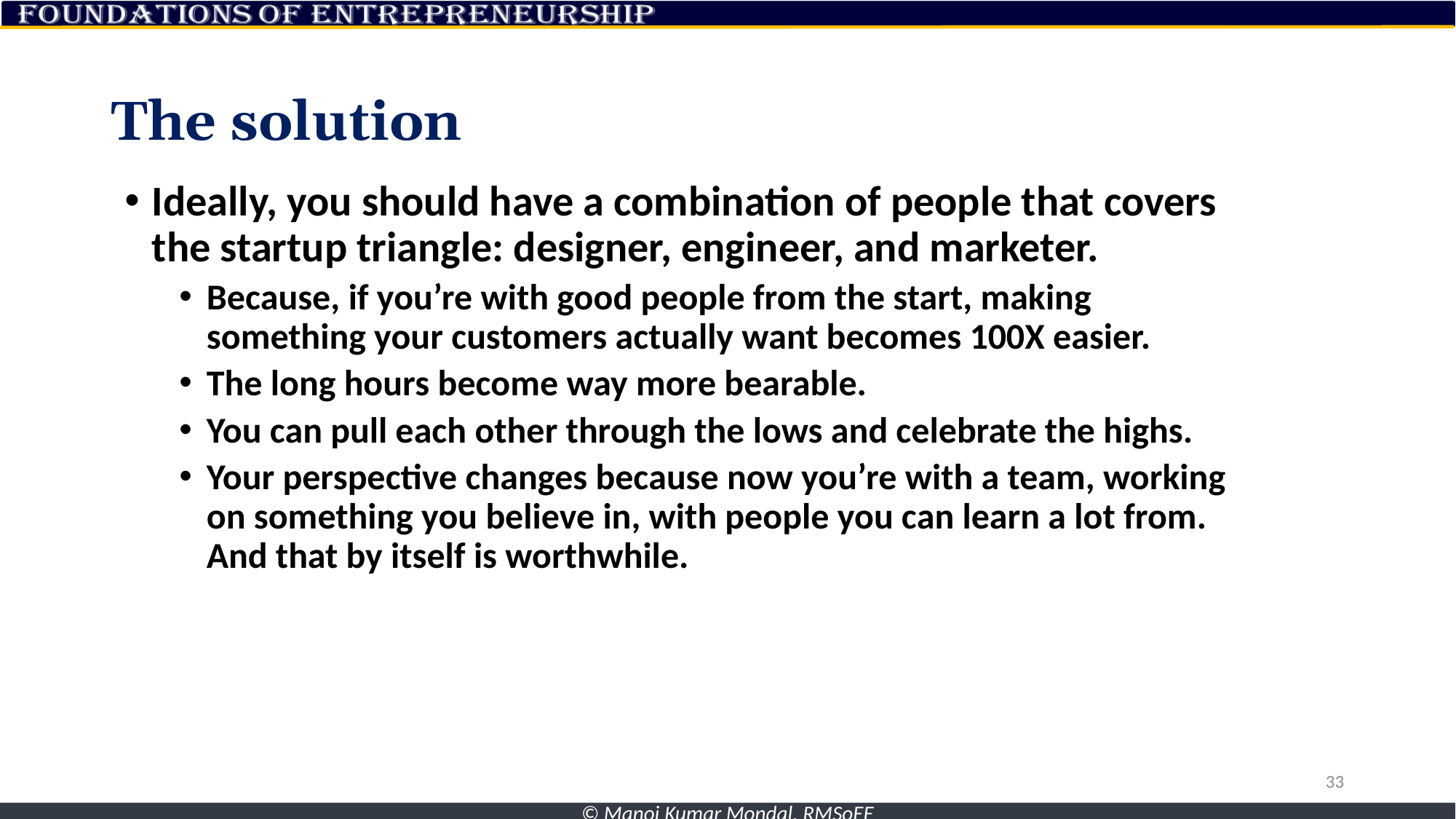

# The solution
Ideally, you should have a combination of people that covers the startup triangle: designer, engineer, and marketer.
Because, if you’re with good people from the start, making something your customers actually want becomes 100X easier.
The long hours become way more bearable.
You can pull each other through the lows and celebrate the highs.
Your perspective changes because now you’re with a team, working on something you believe in, with people you can learn a lot from. And that by itself is worthwhile.

33